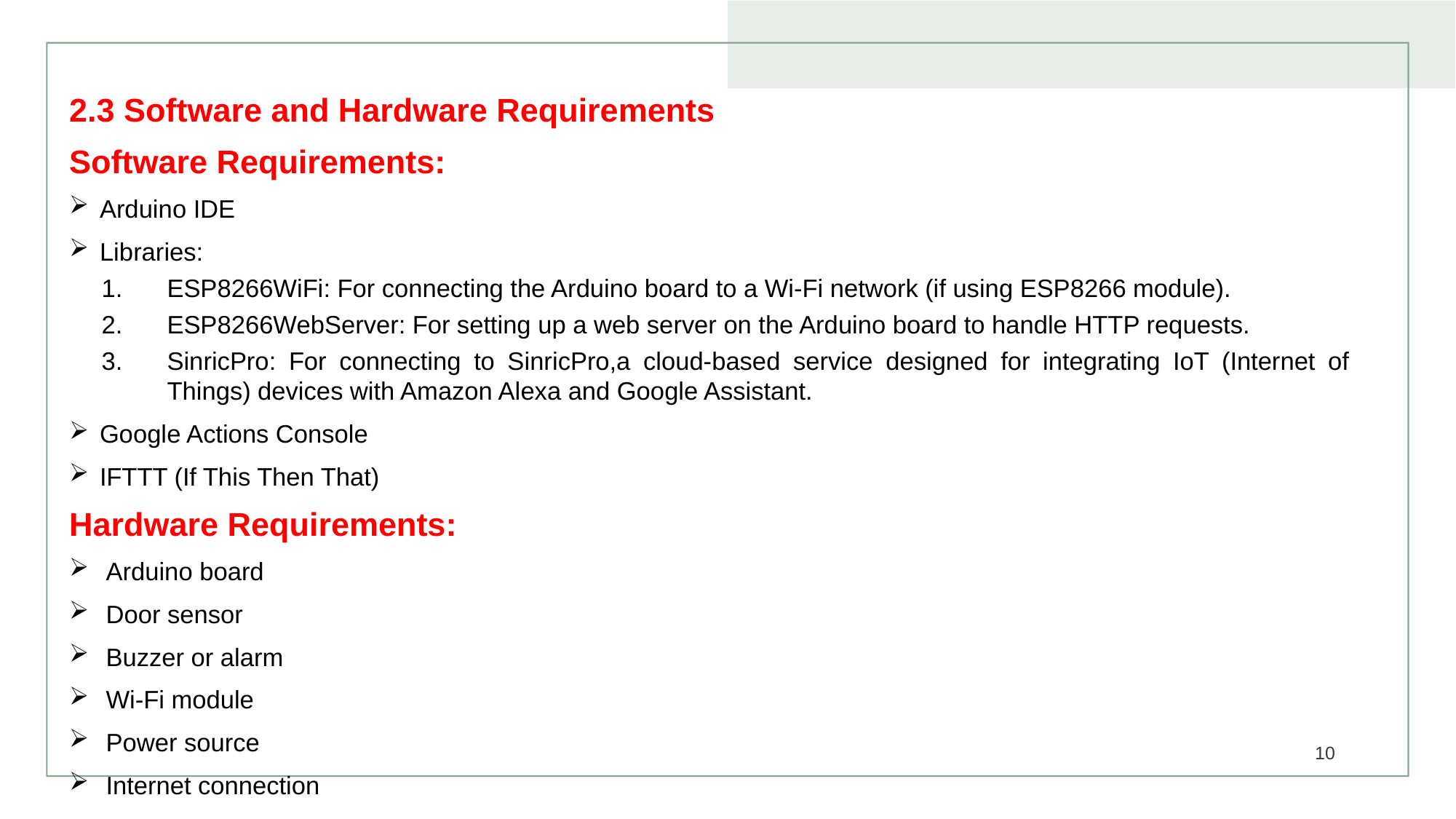

2.3 Software and Hardware Requirements
Software Requirements:
Arduino IDE
Libraries:
ESP8266WiFi: For connecting the Arduino board to a Wi-Fi network (if using ESP8266 module).
ESP8266WebServer: For setting up a web server on the Arduino board to handle HTTP requests.
SinricPro: For connecting to SinricPro,a cloud-based service designed for integrating IoT (Internet of Things) devices with Amazon Alexa and Google Assistant.
Google Actions Console
IFTTT (If This Then That)
Hardware Requirements:
Arduino board
Door sensor
Buzzer or alarm
Wi-Fi module
Power source
Internet connection

10